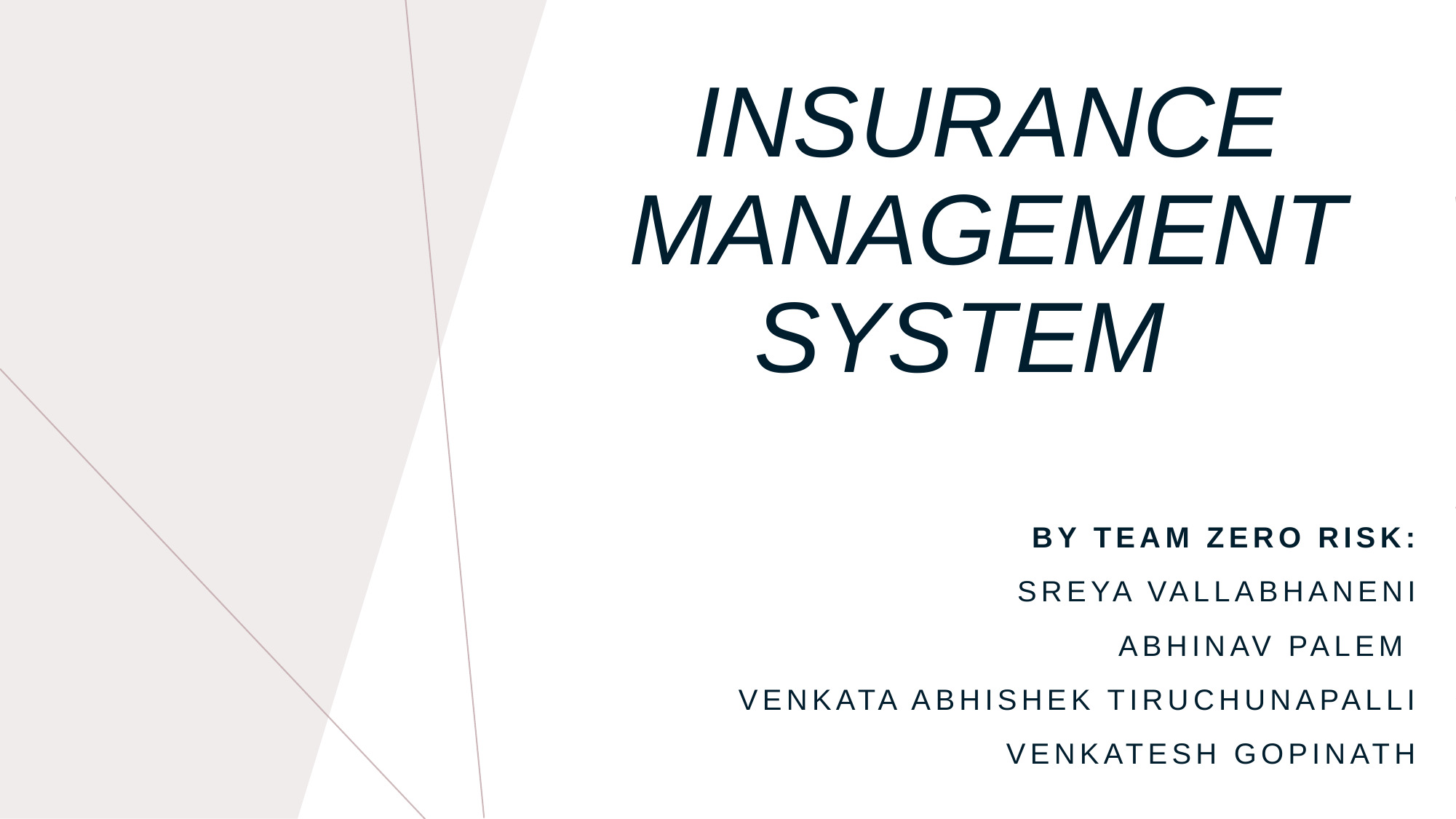

# Insurance management system
By team zero risk:
Sreya Vallabhaneni
Abhinav Palem
Venkata Abhishek Tiruchunapalli
Venkatesh Gopinath